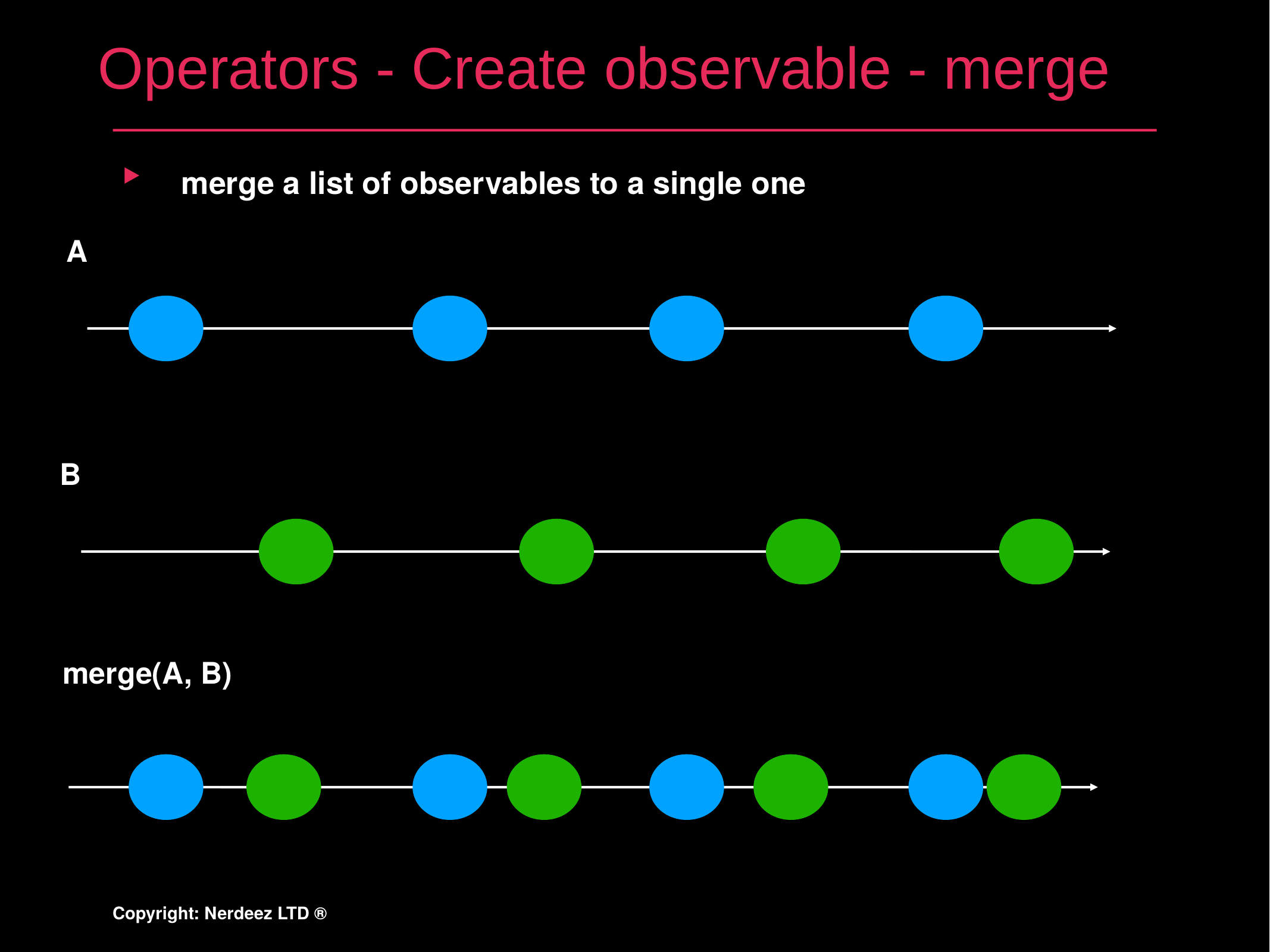

# Operators - Create observable - merge

merge a list of observables to a single one

A

B

merge(A, B)

Copyright: Nerdeez LTD ®